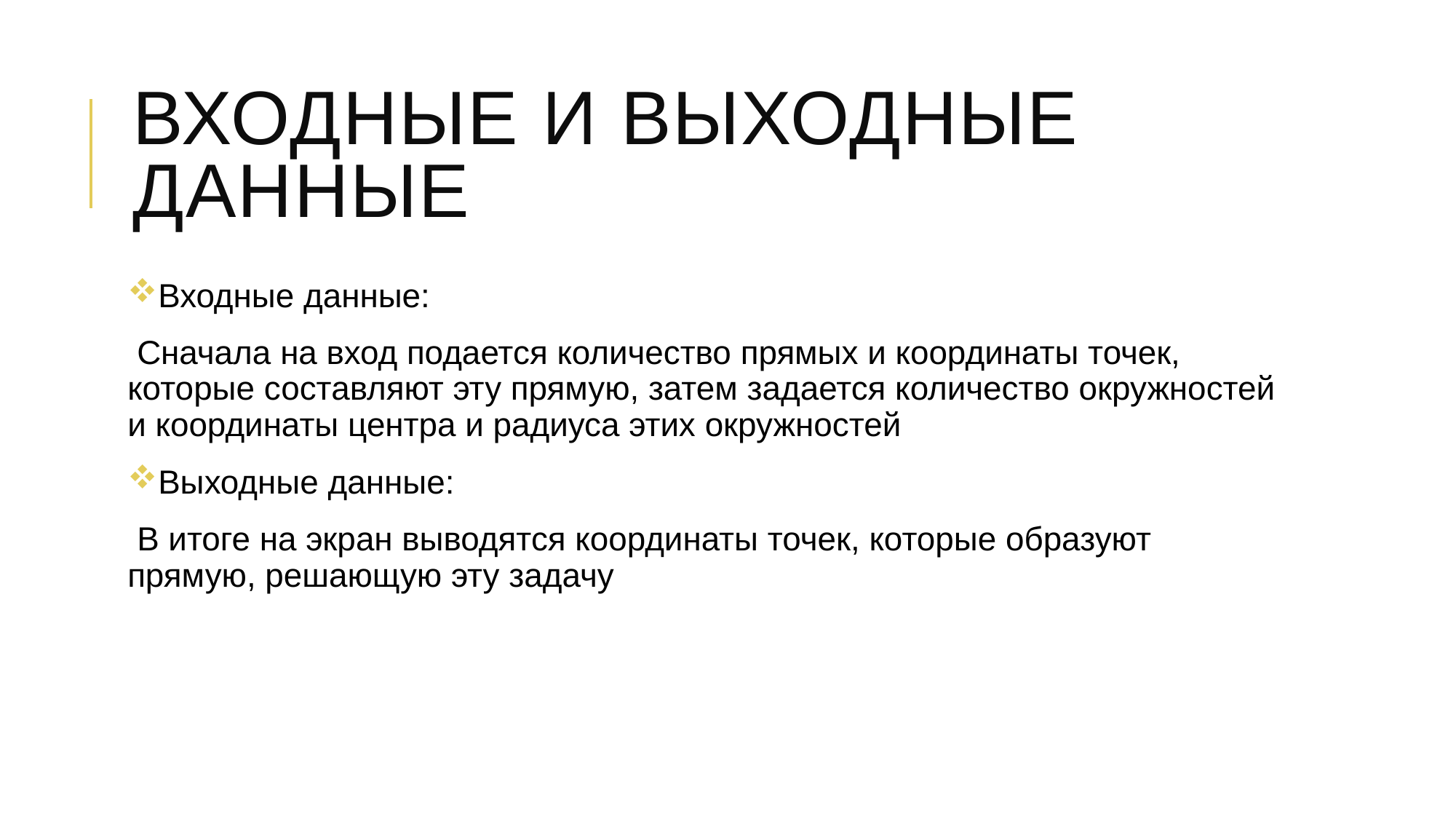

# Входные и выходные данные
Входные данные:
 Сначала на вход подается количество прямых и координаты точек, которые составляют эту прямую, затем задается количество окружностей и координаты центра и радиуса этих окружностей
Выходные данные:
 В итоге на экран выводятся координаты точек, которые образуют прямую, решающую эту задачу